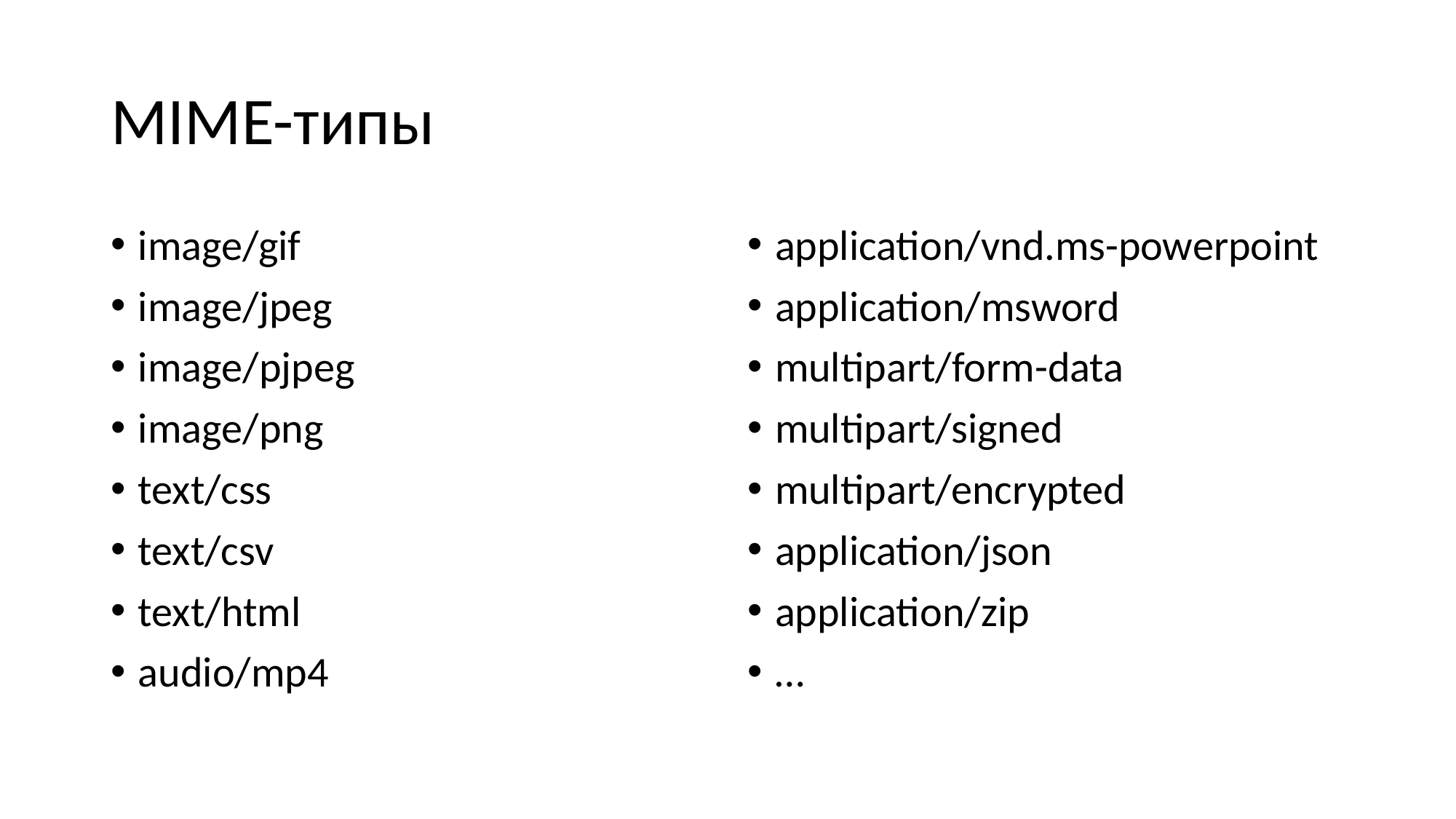

# MIME-типы
image/gif
image/jpeg
image/pjpeg
image/png
text/css
text/csv
text/html
audio/mp4

application/vnd.ms-powerpoint
application/msword
multipart/form-data
multipart/signed
multipart/encrypted
application/json
application/zip
…